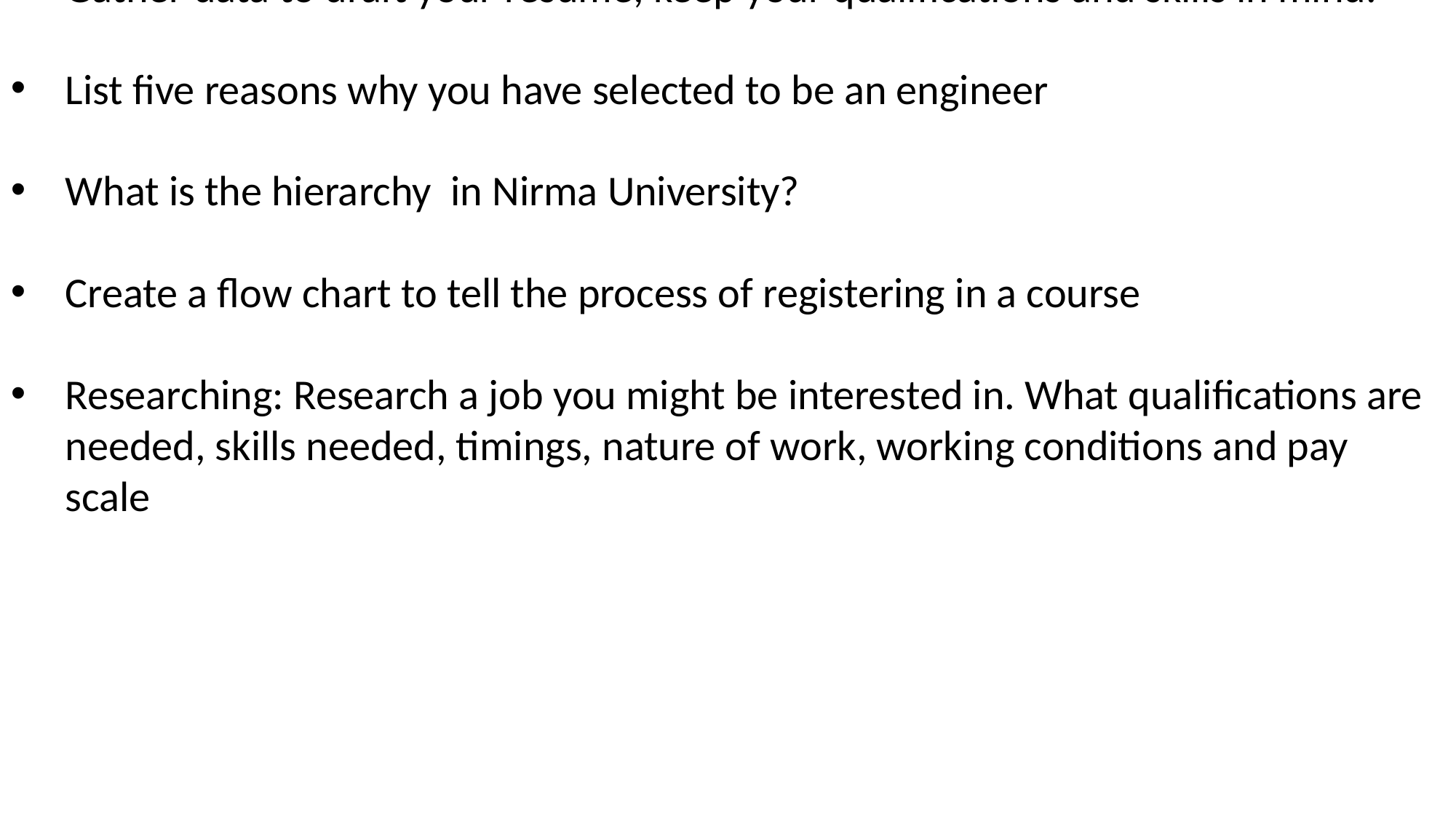

EXERCISES Prewriting & Writing
Gather data to draft your resume, keep your qualifications and skills in mind.

List five reasons why you have selected to be an engineer

What is the hierarchy  in Nirma University?

Create a flow chart to tell the process of registering in a course

Researching: Research a job you might be interested in. What qualifications are needed, skills needed, timings, nature of work, working conditions and pay scale